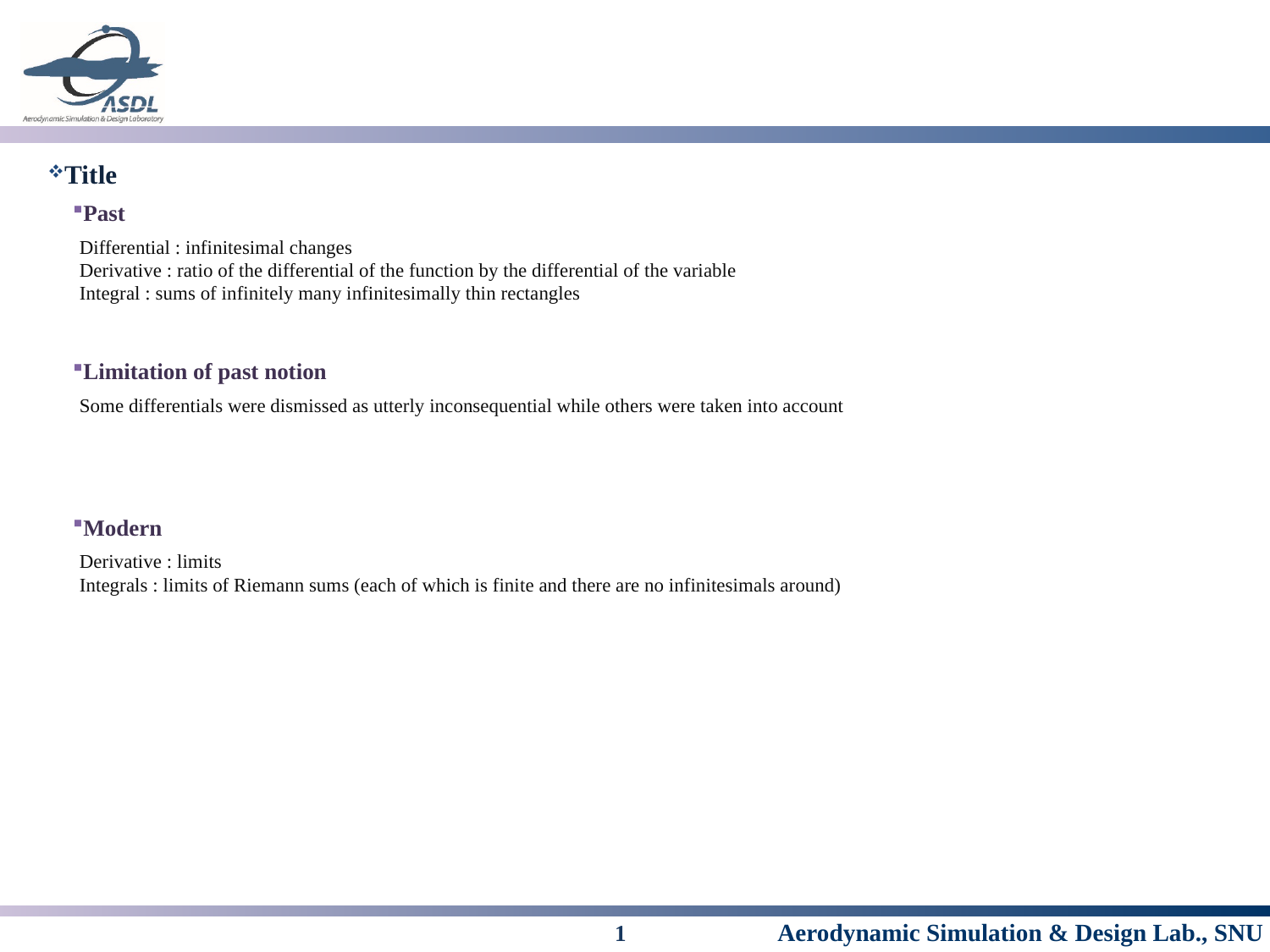

#
Title
Past
Differential : infinitesimal changes
Derivative : ratio of the differential of the function by the differential of the variable
Integral : sums of infinitely many infinitesimally thin rectangles

Limitation of past notion
Some differentials were dismissed as utterly inconsequential while others were taken into account

Modern
Derivative : limits
Integrals : limits of Riemann sums (each of which is finite and there are no infinitesimals around)
1